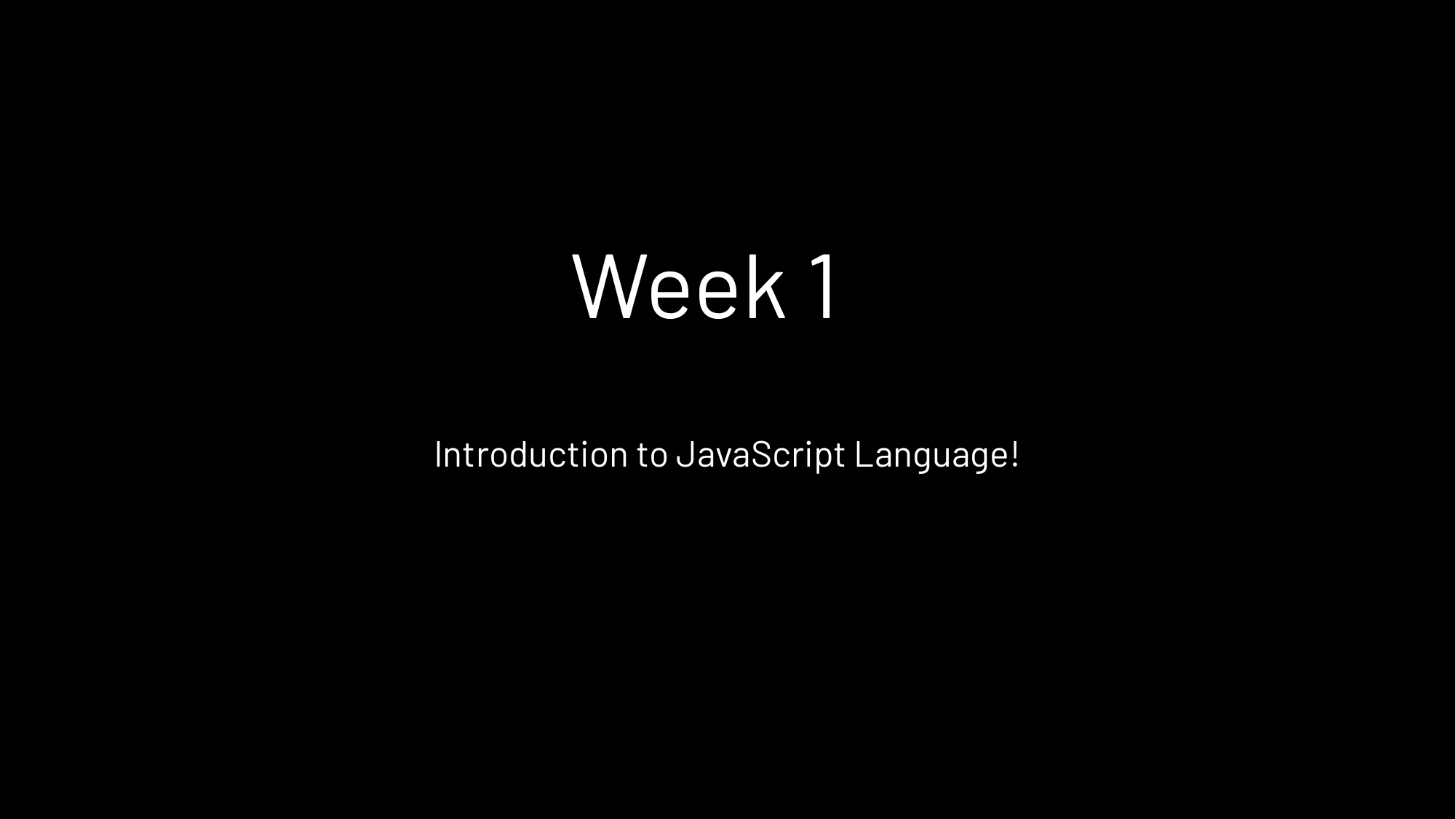

# Week 1
Introduction to JavaScript Language!